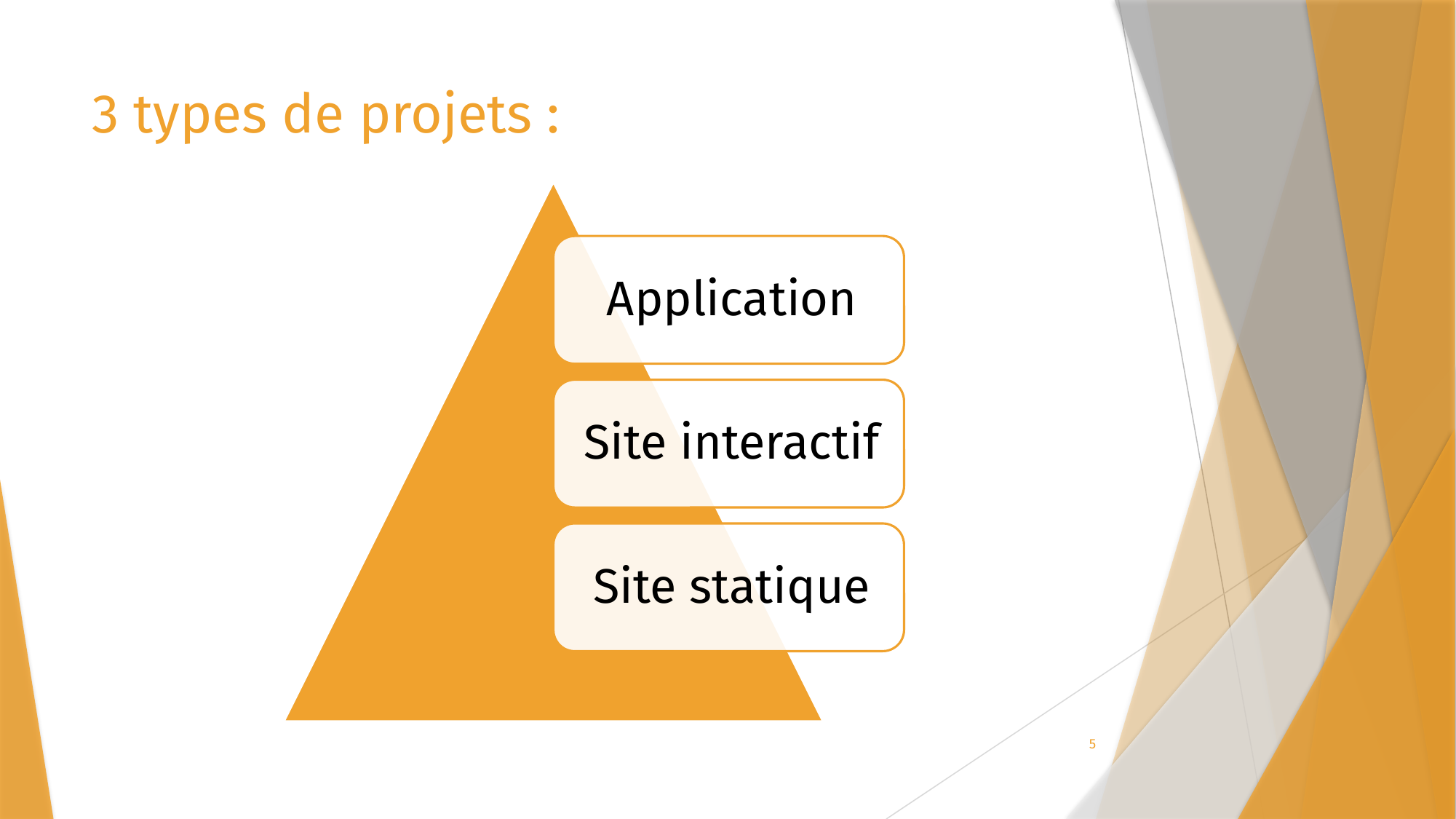

# 3 types de projets :
Application
Site interactif
Site statique
5